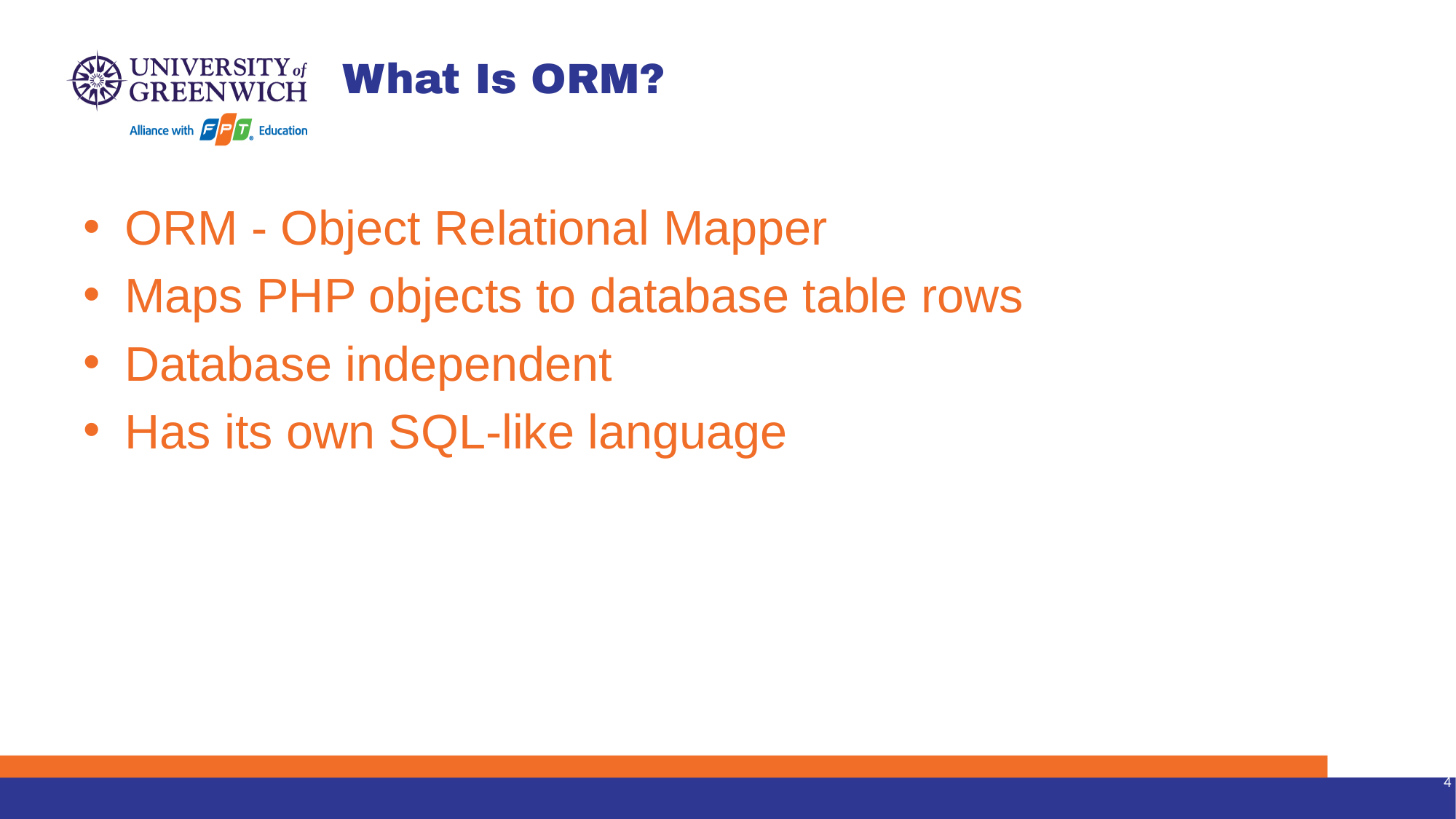

# What Is ORM?
ORM - Object Relational Mapper
Maps PHP objects to database table rows
Database independent
Has its own SQL-like language

4